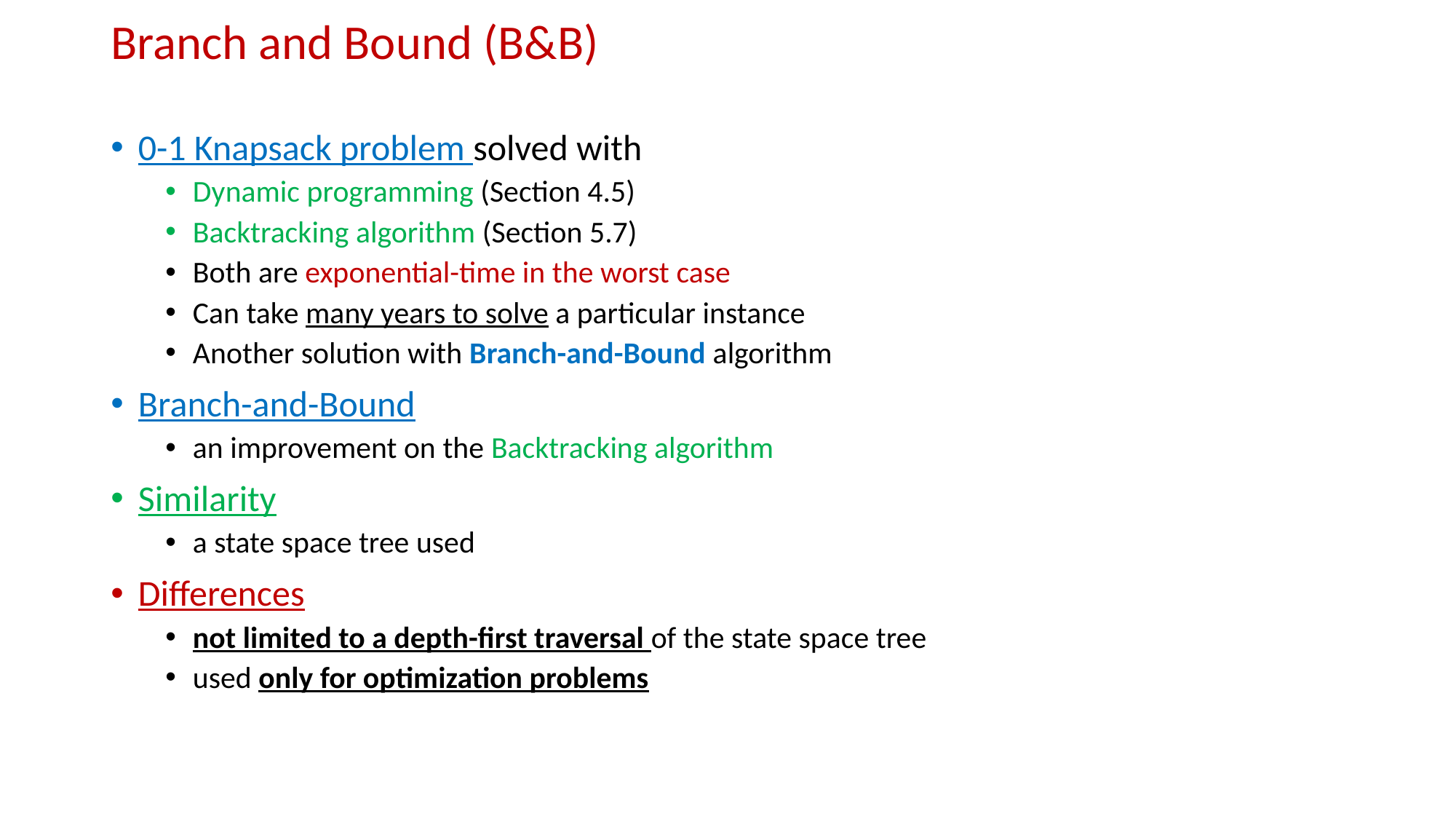

# Branch and Bound (B&B)
0-1 Knapsack problem solved with
Dynamic programming (Section 4.5)
Backtracking algorithm (Section 5.7)
Both are exponential-time in the worst case
Can take many years to solve a particular instance
Another solution with Branch-and-Bound algorithm
Branch-and-Bound
an improvement on the Backtracking algorithm
Similarity
a state space tree used
Differences
not limited to a depth-first traversal of the state space tree
used only for optimization problems